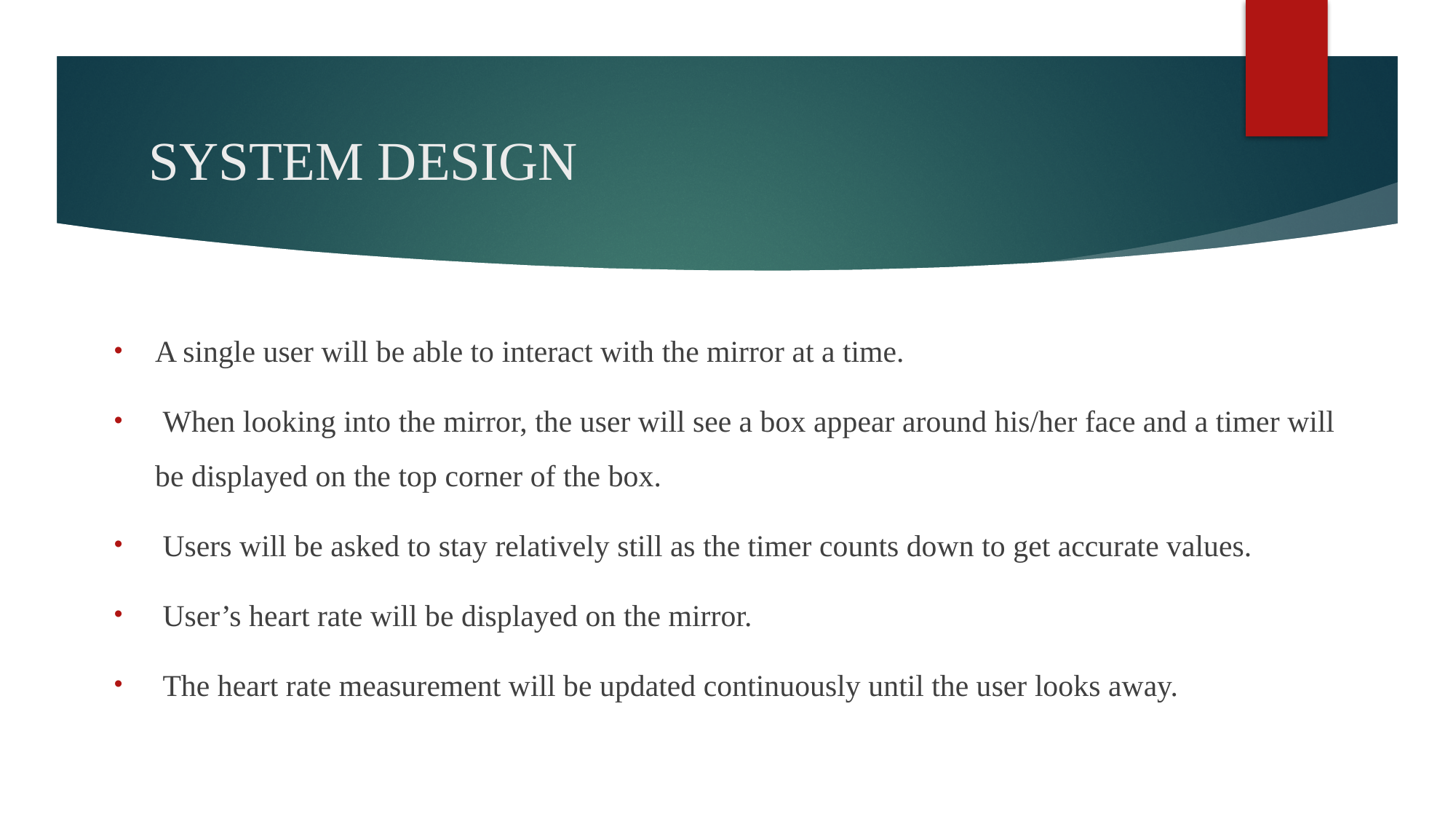

# SYSTEM DESIGN
A single user will be able to interact with the mirror at a time.
 When looking into the mirror, the user will see a box appear around his/her face and a timer will be displayed on the top corner of the box.
 Users will be asked to stay relatively still as the timer counts down to get accurate values.
 User’s heart rate will be displayed on the mirror.
 The heart rate measurement will be updated continuously until the user looks away.